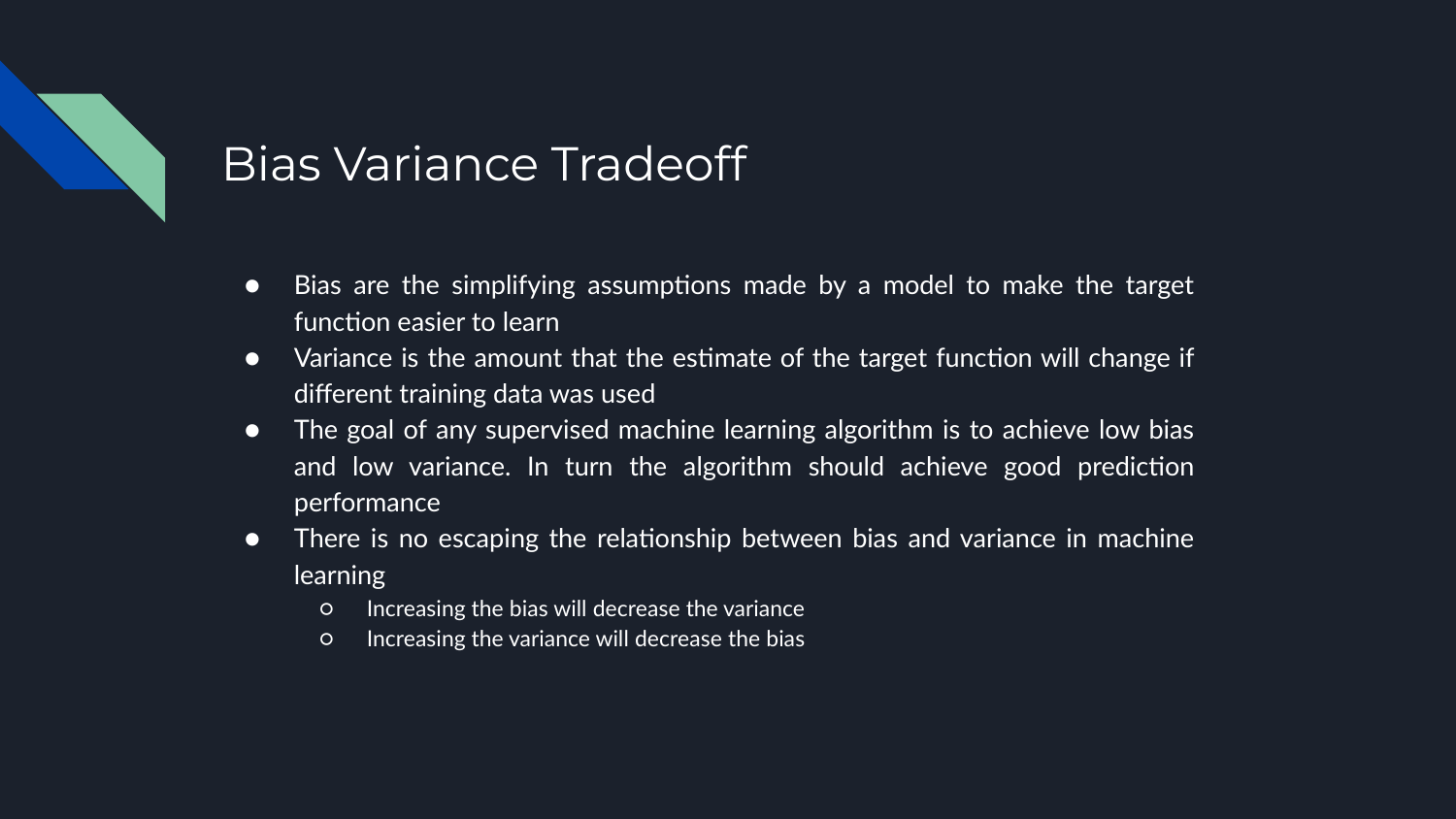

# Bias Variance Tradeoff
Bias are the simplifying assumptions made by a model to make the target function easier to learn
Variance is the amount that the estimate of the target function will change if different training data was used
The goal of any supervised machine learning algorithm is to achieve low bias and low variance. In turn the algorithm should achieve good prediction performance
There is no escaping the relationship between bias and variance in machine learning
Increasing the bias will decrease the variance
Increasing the variance will decrease the bias